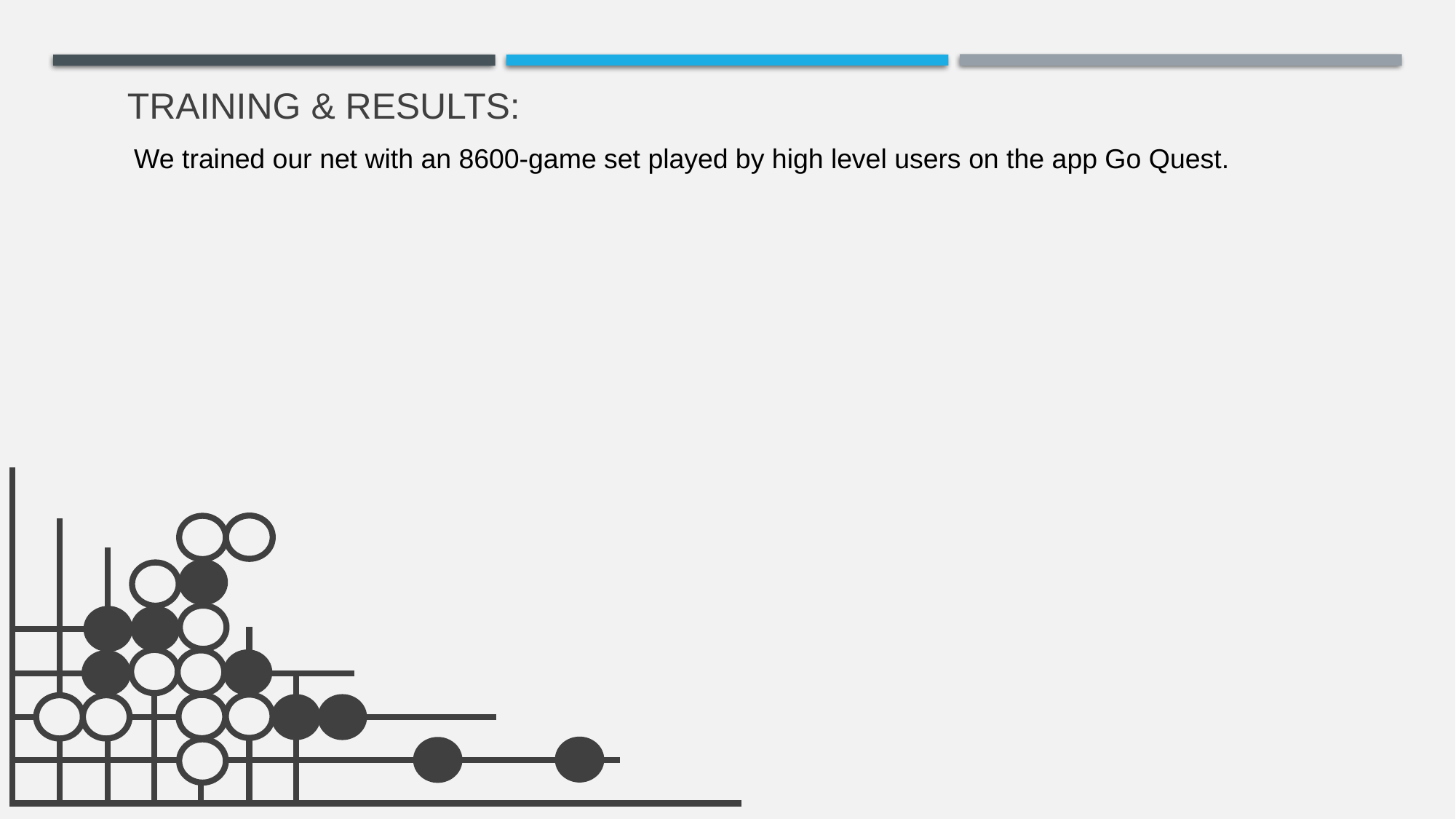

Training & results:
We trained our net with an 8600-game set played by high level users on the app Go Quest.